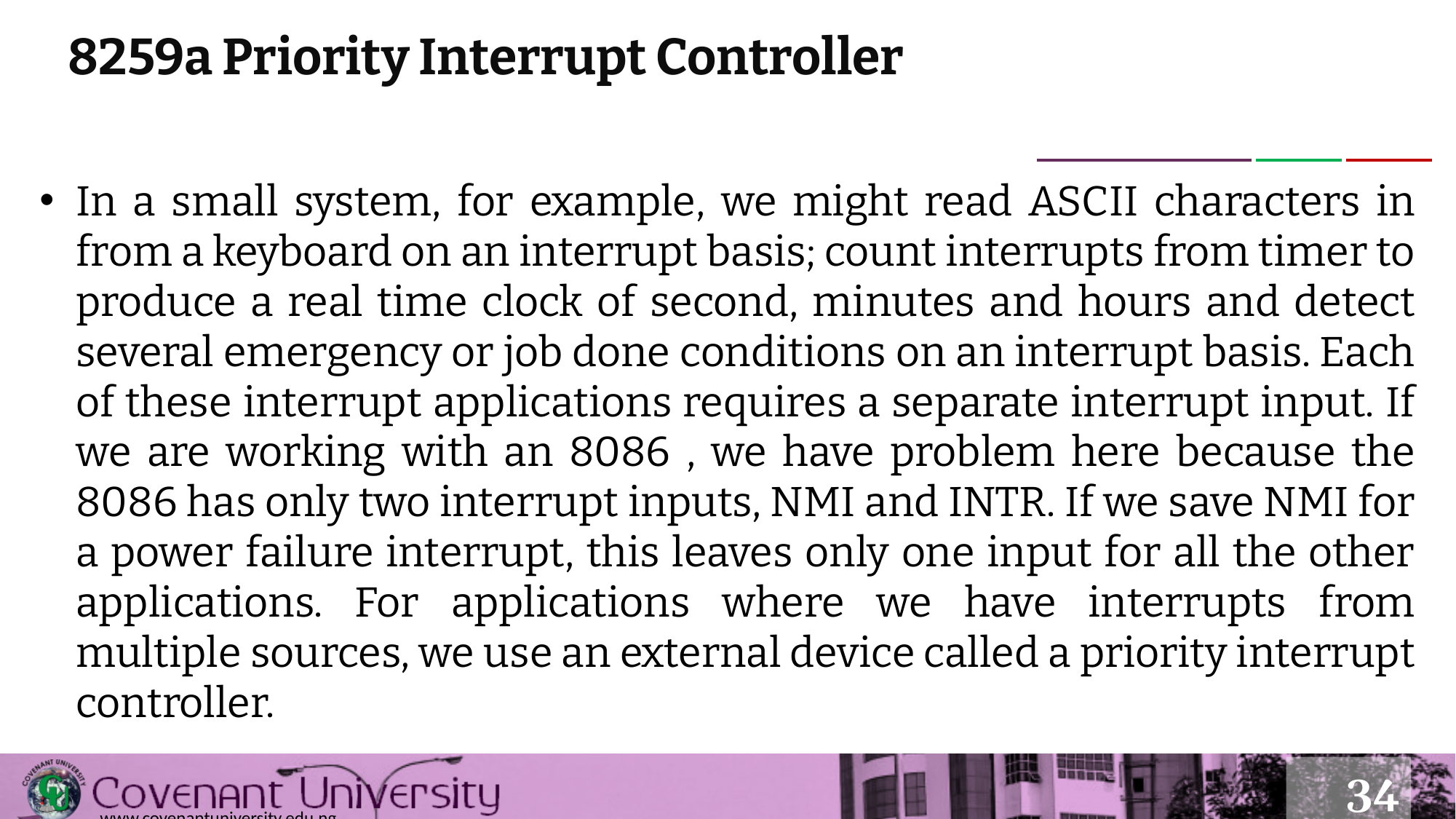

# 8259a Priority Interrupt Controller
In a small system, for example, we might read ASCII characters in from a keyboard on an interrupt basis; count interrupts from timer to produce a real time clock of second, minutes and hours and detect several emergency or job done conditions on an interrupt basis. Each of these interrupt applications requires a separate interrupt input. If we are working with an 8086 , we have problem here because the 8086 has only two interrupt inputs, NMI and INTR. If we save NMI for a power failure interrupt, this leaves only one input for all the other applications. For applications where we have interrupts from multiple sources, we use an external device called a priority interrupt controller.